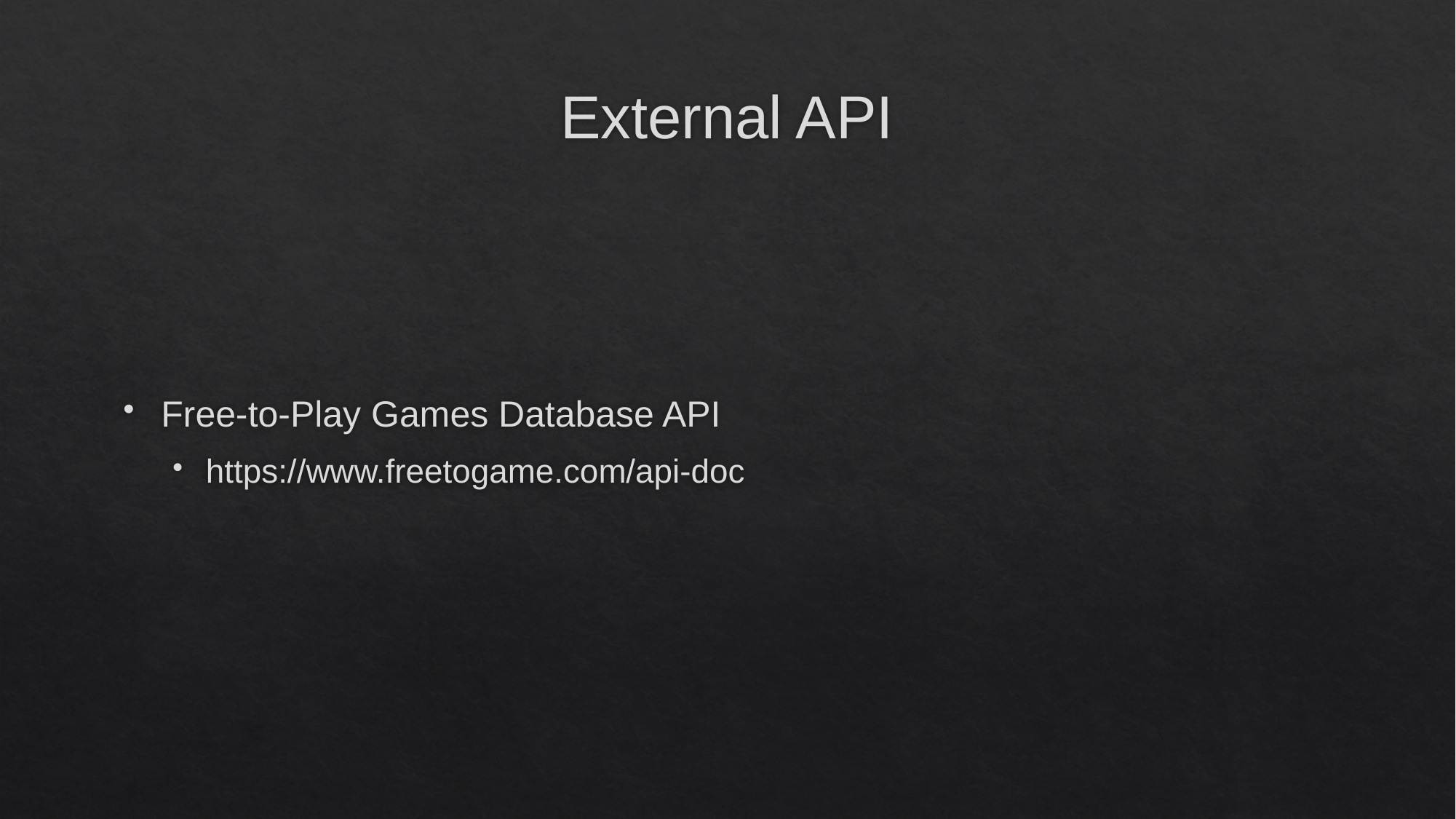

# External API
Free-to-Play Games Database API
https://www.freetogame.com/api-doc